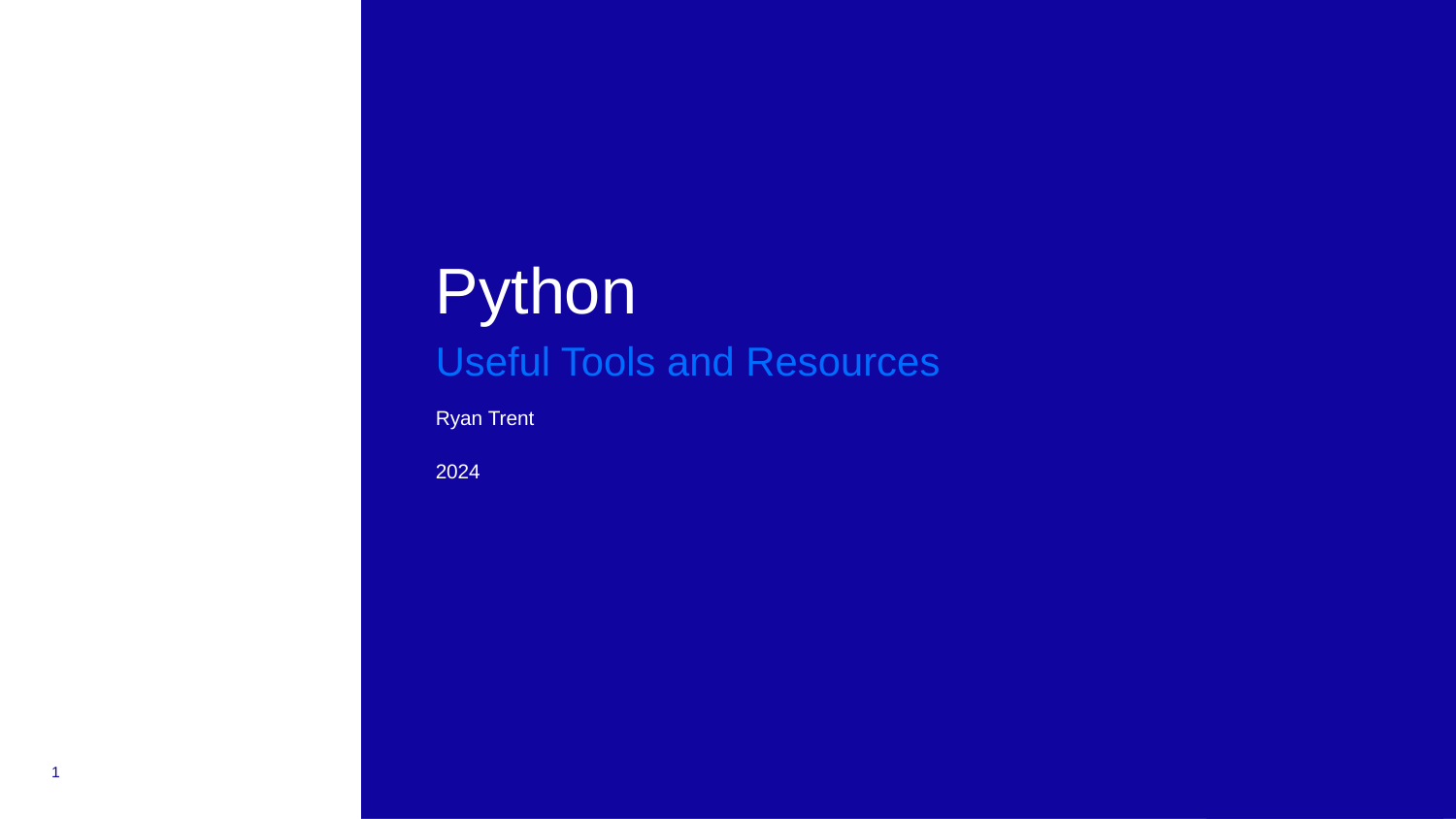

# Python
Useful Tools and Resources
Ryan Trent
2024

1